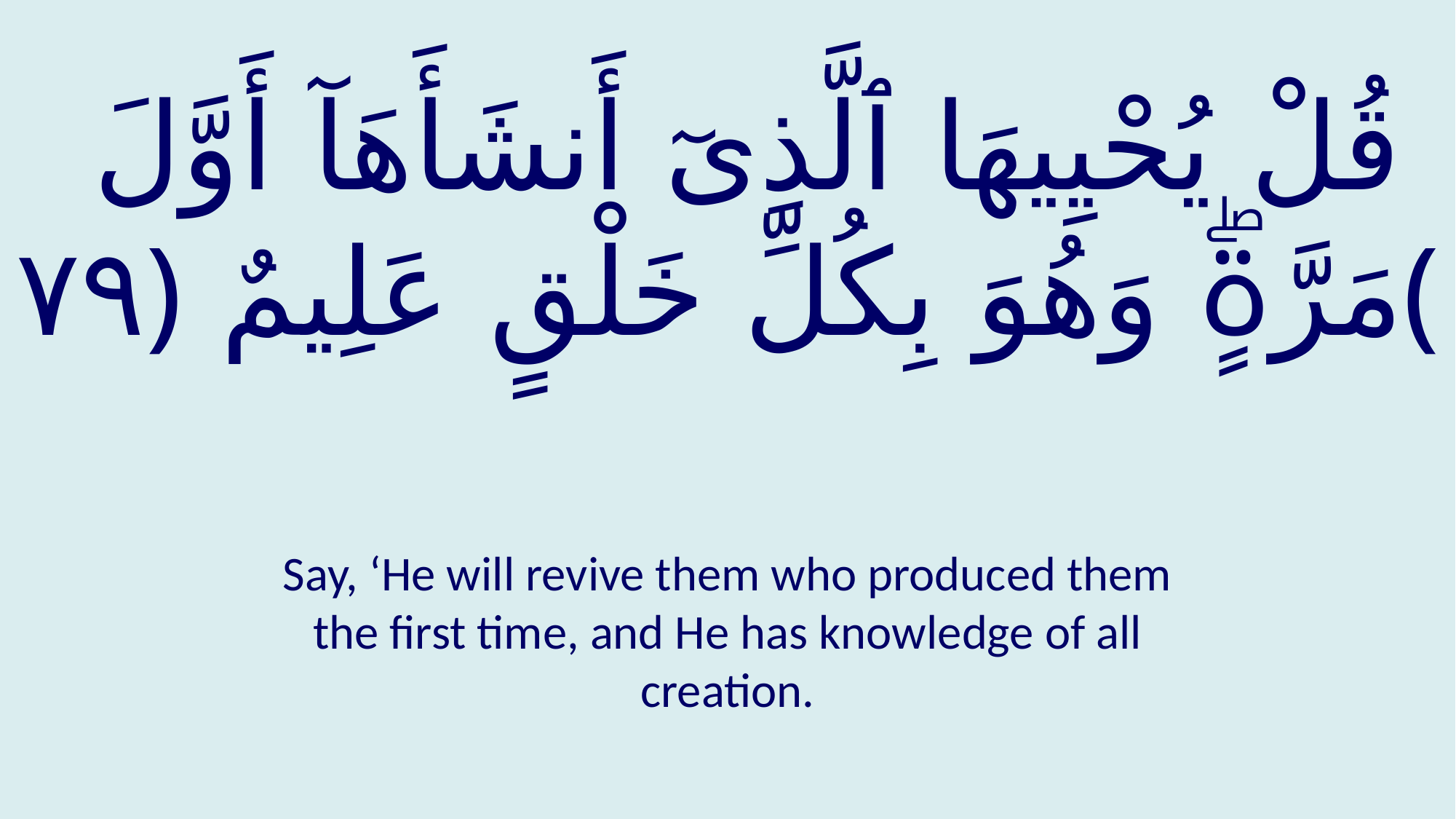

# قُلْ يُحْيِيهَا ٱلَّذِىٓ أَنشَأَهَآ أَوَّلَ مَرَّةٍۖ وَهُوَ بِكُلِّ خَلْقٍ عَلِيمٌ ﴿٧٩﴾
Say, ‘He will revive them who produced them the first time, and He has knowledge of all creation.